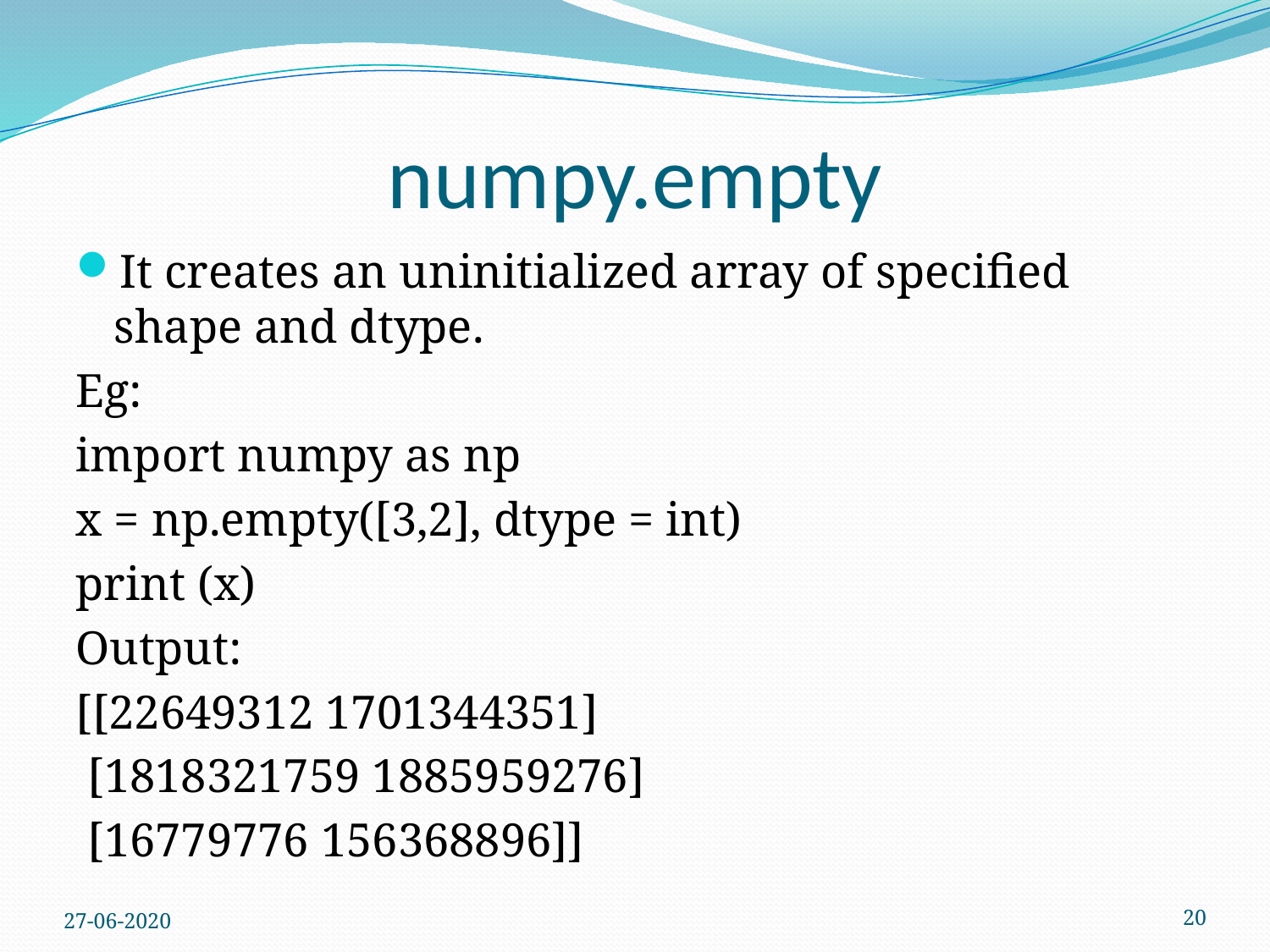

# numpy.empty
It creates an uninitialized array of specified shape and dtype.
Eg:
import numpy as np
x = np.empty([3,2], dtype = int)
print (x)
Output:
[[22649312 1701344351]
 [1818321759 1885959276]
 [16779776 156368896]]
27-06-2020
20